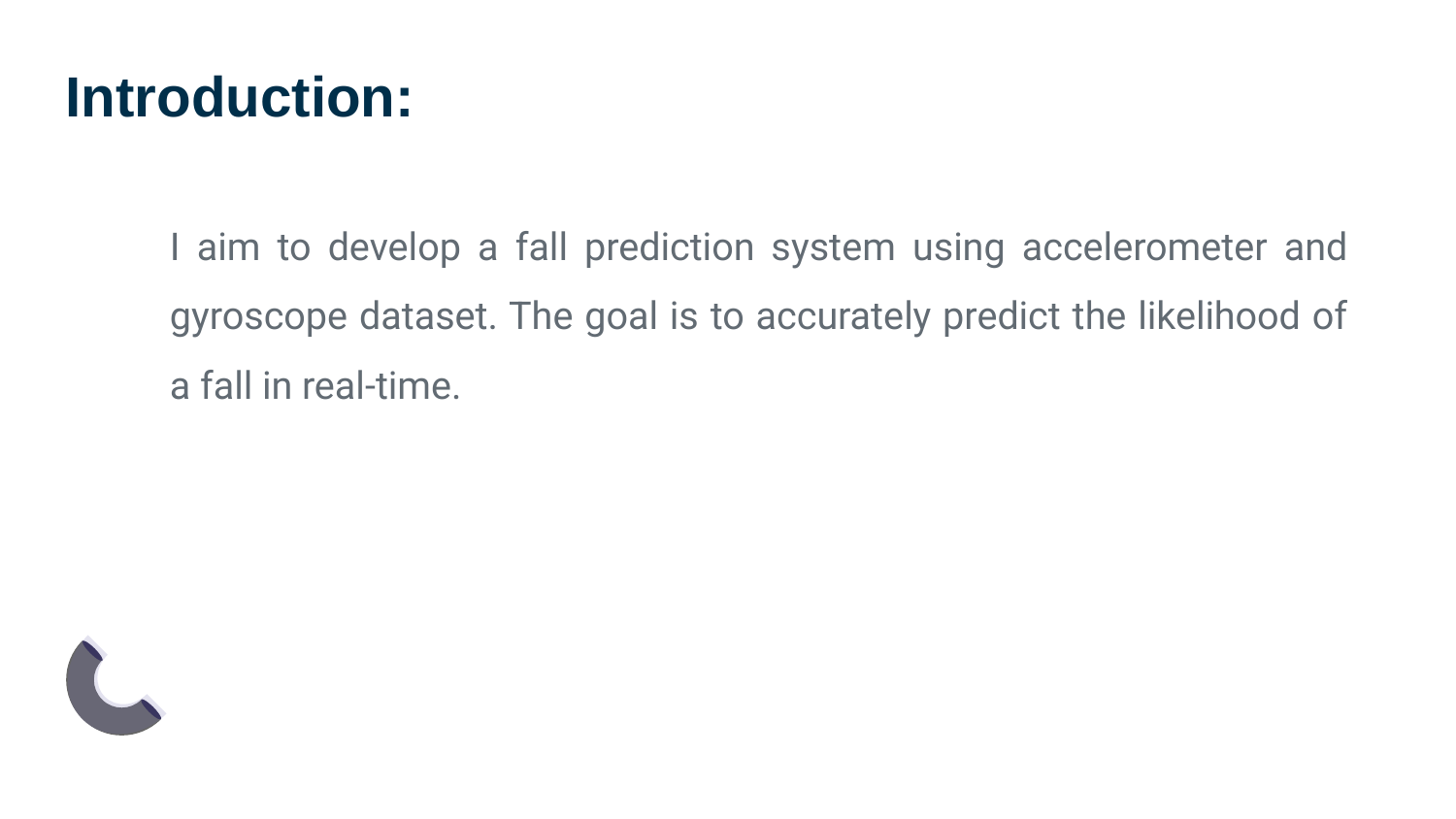

# Introduction:
I aim to develop a fall prediction system using accelerometer and gyroscope dataset. The goal is to accurately predict the likelihood of a fall in real-time.